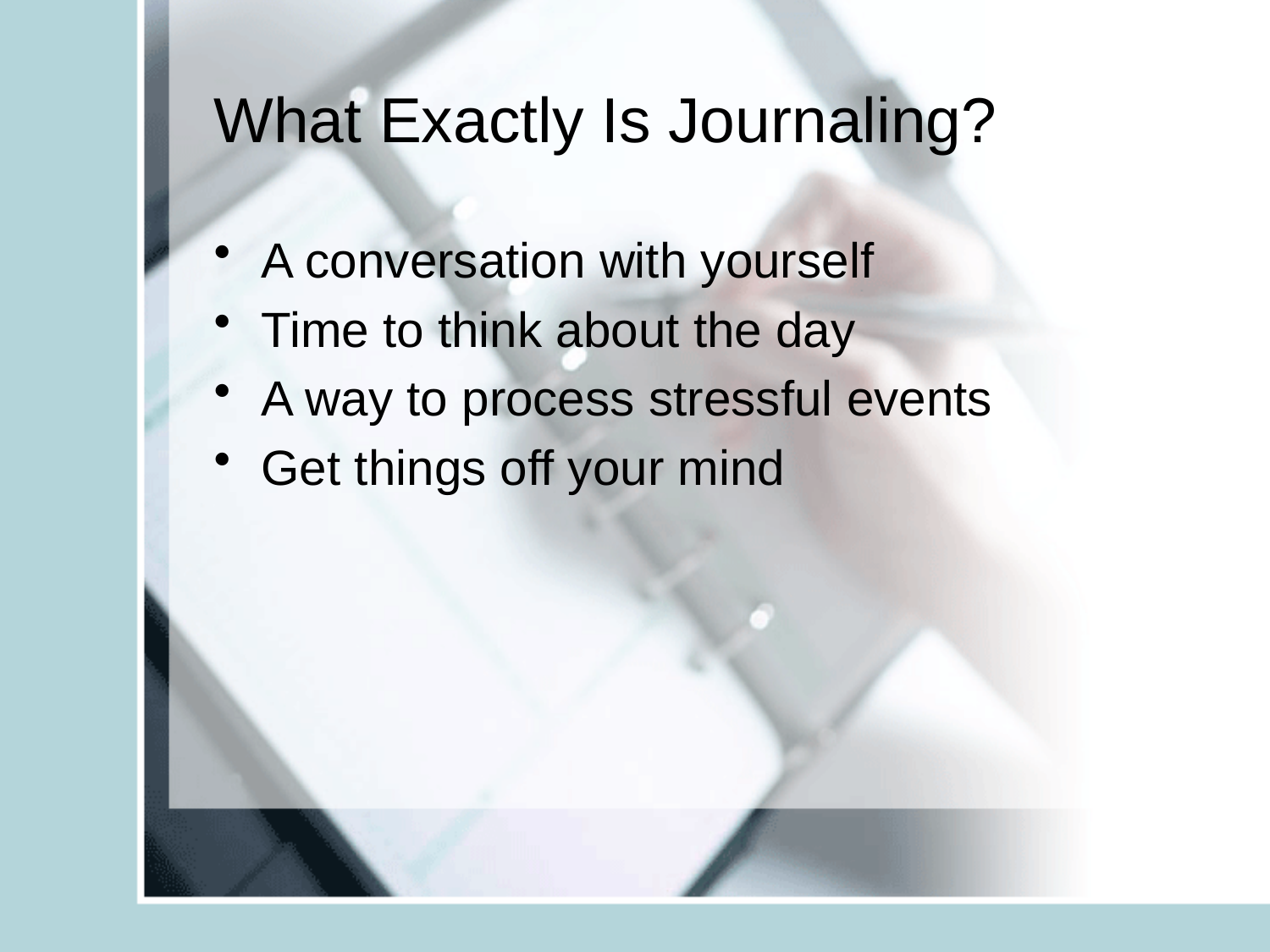

# What Exactly Is Journaling?
A conversation with yourself
Time to think about the day
A way to process stressful events
Get things off your mind